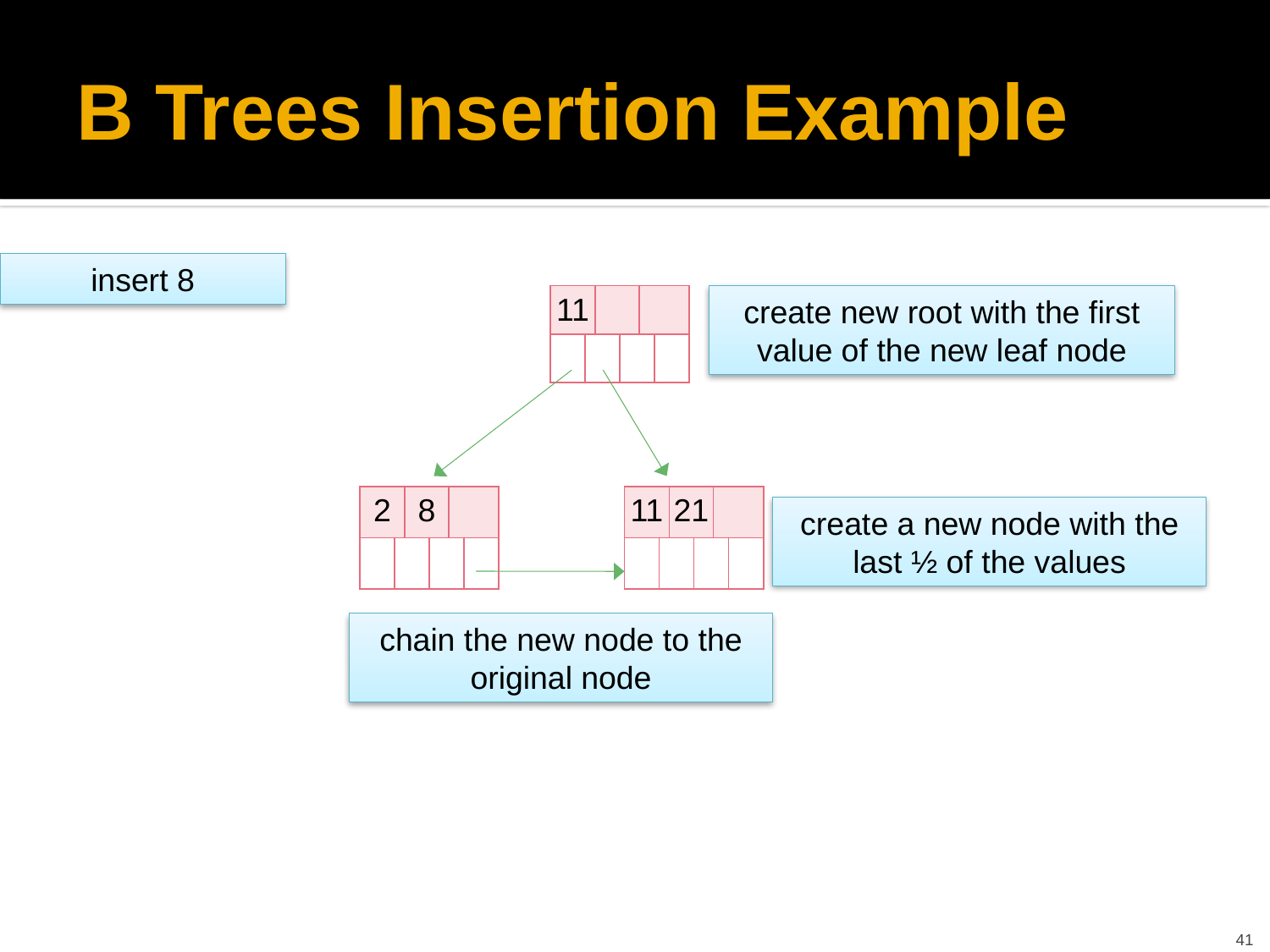

# B Trees Insertion Example
insert 8
| 11 |  |  |  |  |  |
| --- | --- | --- | --- | --- | --- |
|  |  |  |  |  |  |
create new root with the first value of the new leaf node
| 2 |  | 11 |  | 21 |  |
| --- | --- | --- | --- | --- | --- |
|  |  |  |  |  |  |
| 2 |  | 8 |  |  |  |
| --- | --- | --- | --- | --- | --- |
|  |  |  |  |  |  |
| 11 |  | 21 |  |  |  |
| --- | --- | --- | --- | --- | --- |
|  |  |  |  |  |  |
create a new node with the last ½ of the values
chain the new node to the original node
41